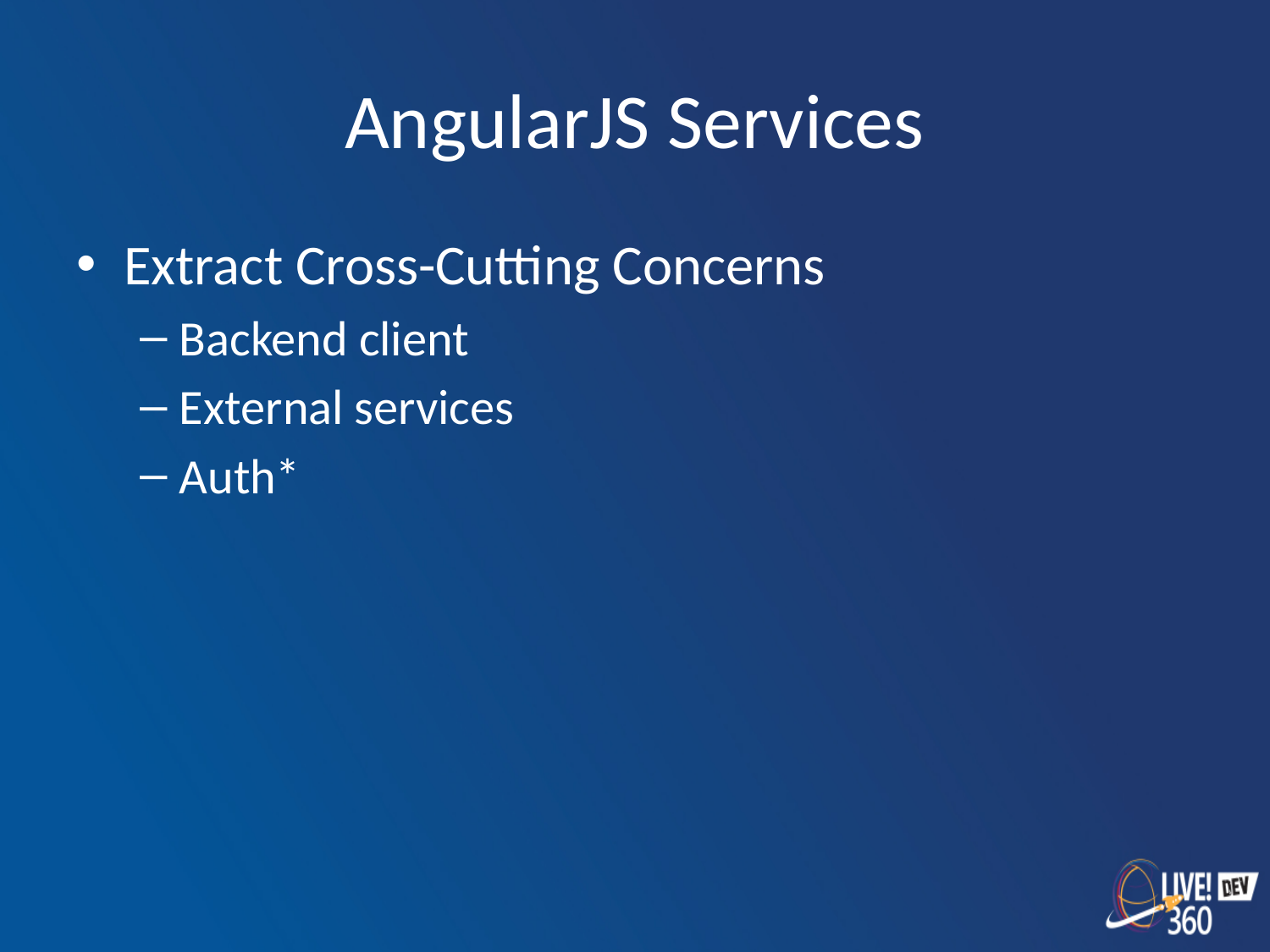

# AngularJS Services
Extract Cross-Cutting Concerns
Backend client
External services
Auth*